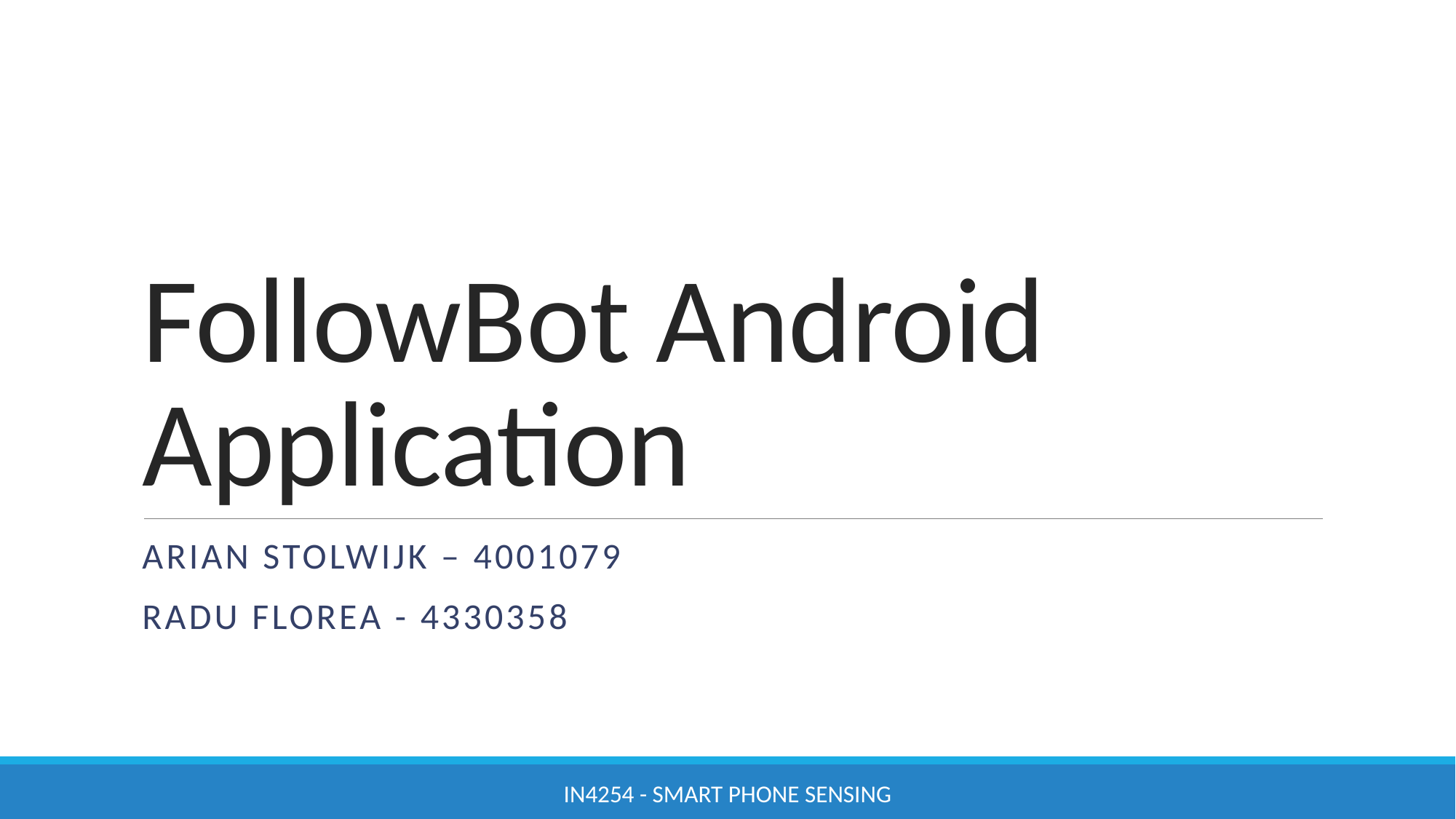

# FollowBot Android Application
Arian Stolwijk – 4001079
Radu Florea - 4330358
IN4254 - Smart Phone Sensing